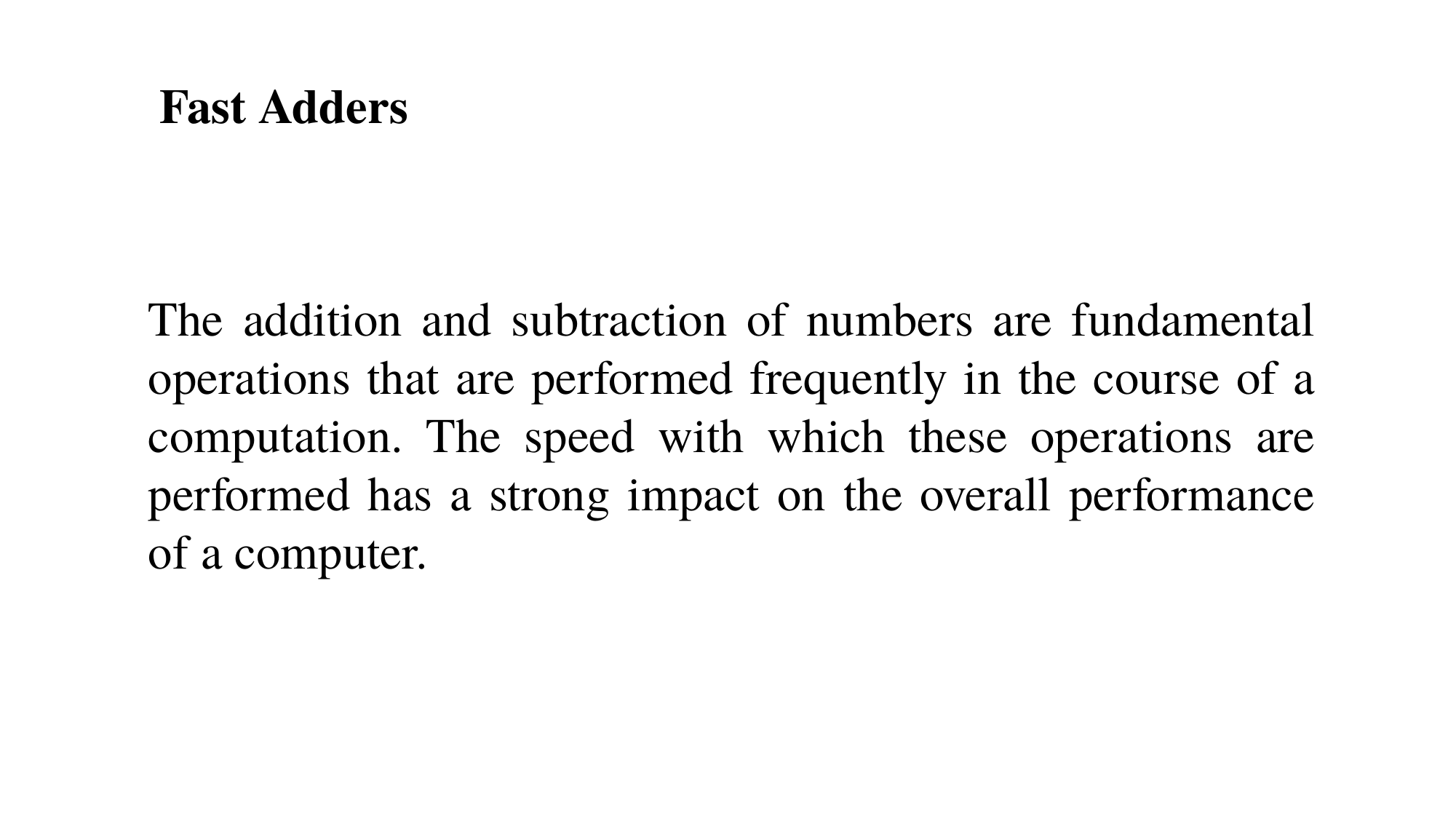

Fast Adders
The addition and subtraction of numbers are fundamental operations that are performed frequently in the course of a computation. The speed with which these operations are performed has a strong impact on the overall performance of a computer.